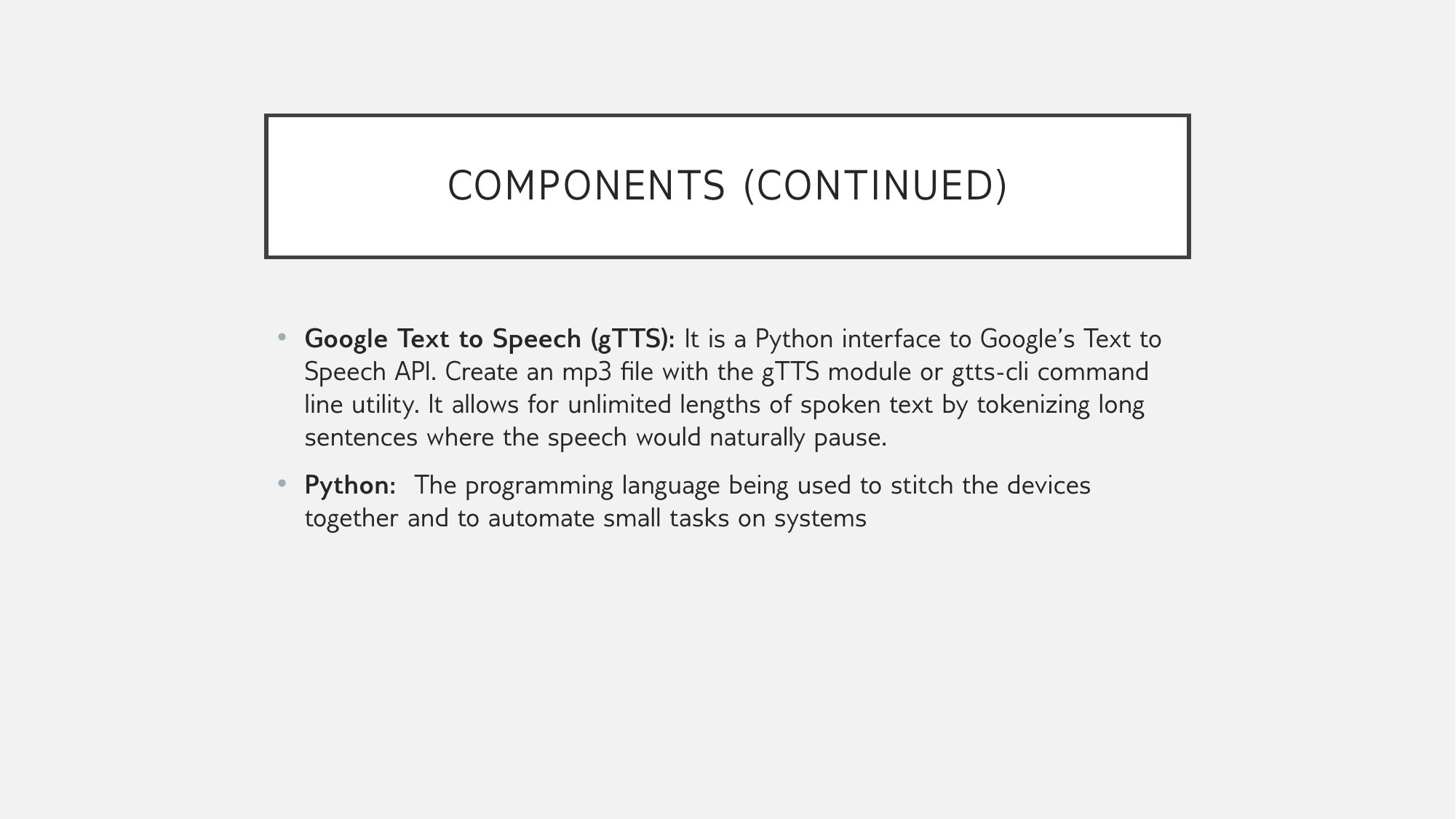

# Components (Continued)
Google Text to Speech (gTTS): It is a Python interface to Google’s Text to Speech API. Create an mp3 file with the gTTS module or gtts-cli command line utility. It allows for unlimited lengths of spoken text by tokenizing long sentences where the speech would naturally pause.
Python:  The programming language being used to stitch the devices together and to automate small tasks on systems